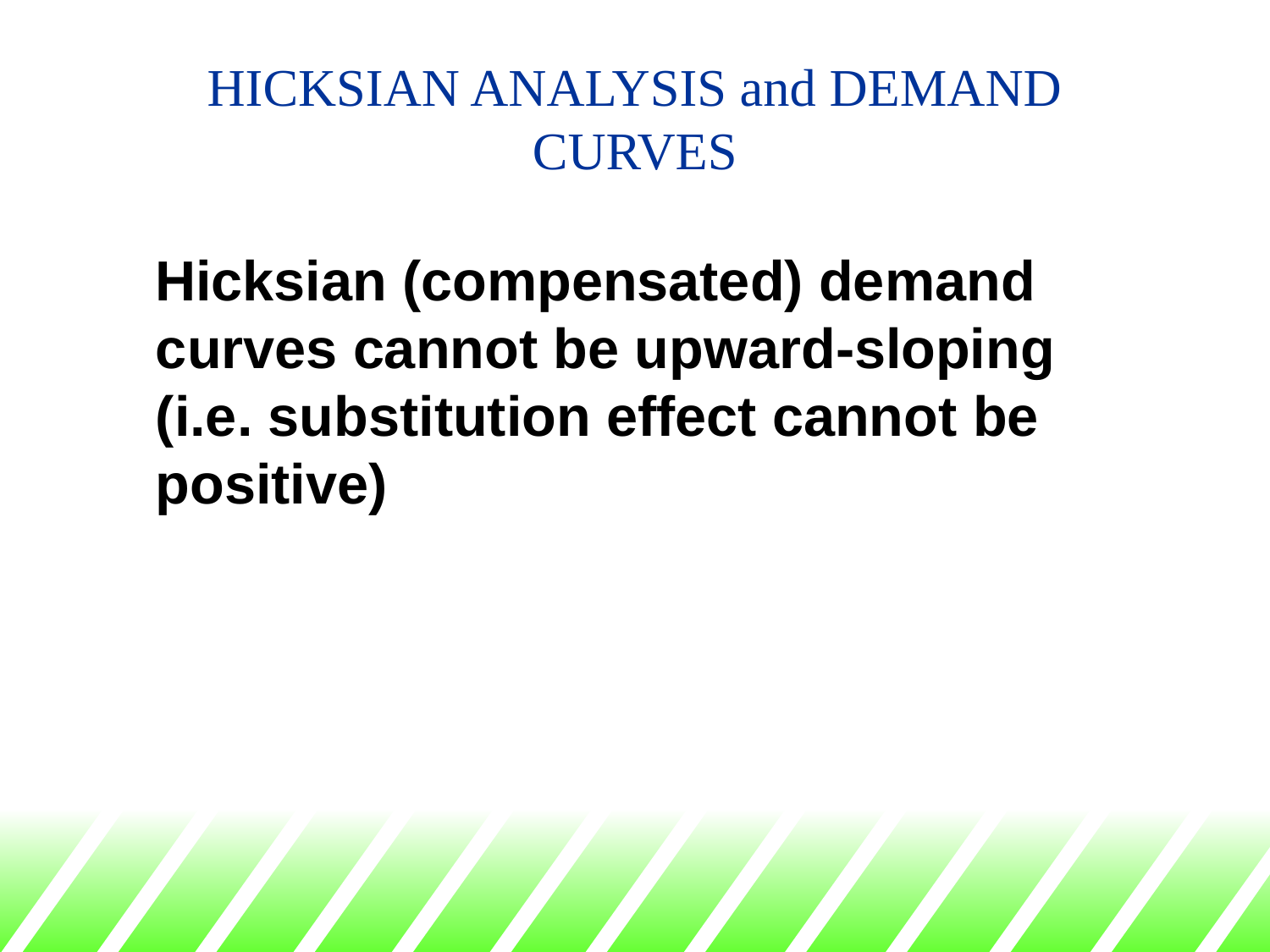

# HICKSIAN ANALYSIS and DEMAND CURVES
   Hicksian (compensated) demand curves cannot be upward-sloping (i.e. substitution effect cannot be positive)